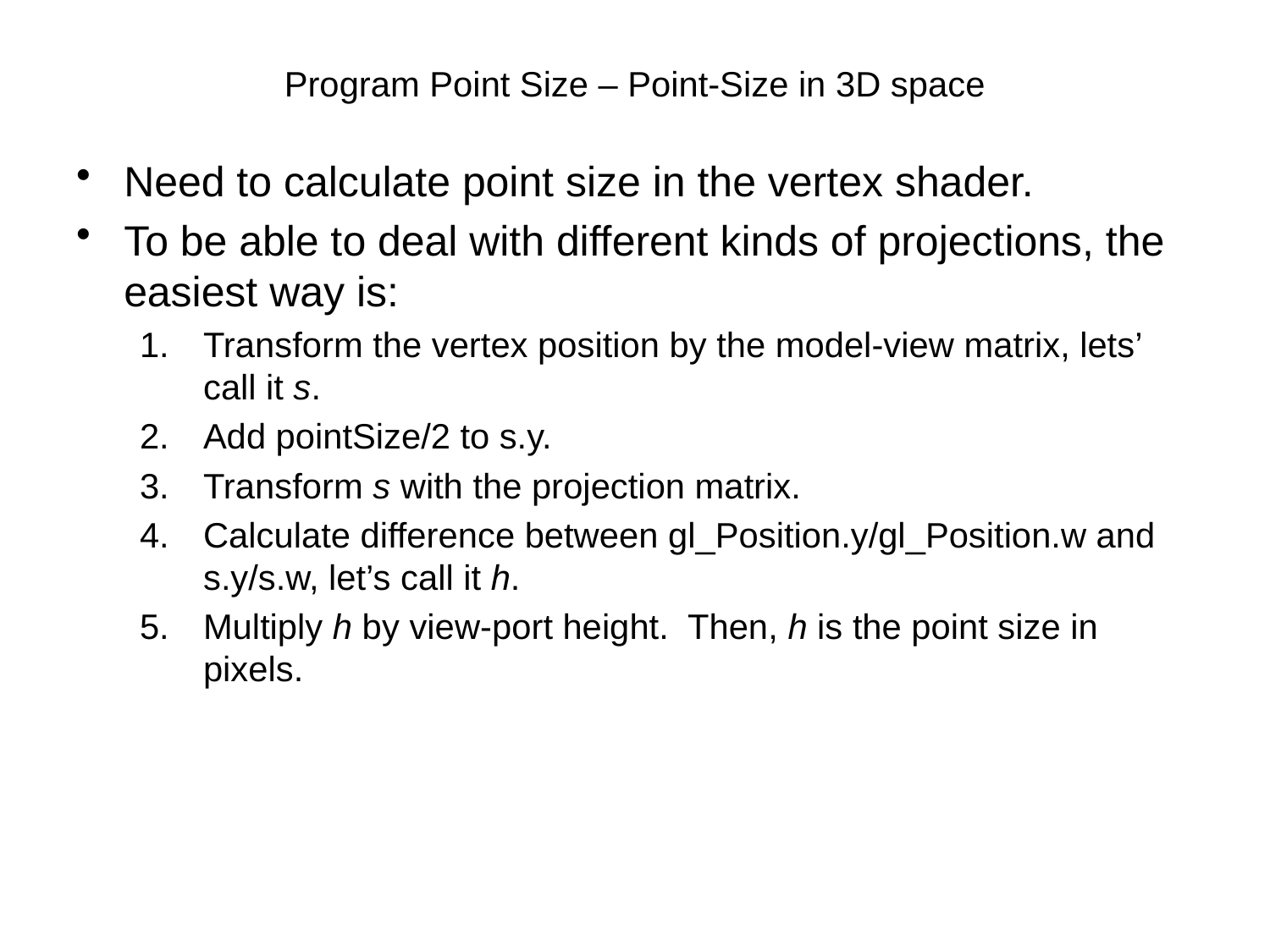

# Program Point Size – Point-Size in 3D space
Need to calculate point size in the vertex shader.
To be able to deal with different kinds of projections, the easiest way is:
Transform the vertex position by the model-view matrix, lets’ call it s.
Add pointSize/2 to s.y.
Transform s with the projection matrix.
Calculate difference between gl_Position.y/gl_Position.w and s.y/s.w, let’s call it h.
Multiply h by view-port height.  Then, h is the point size in pixels.